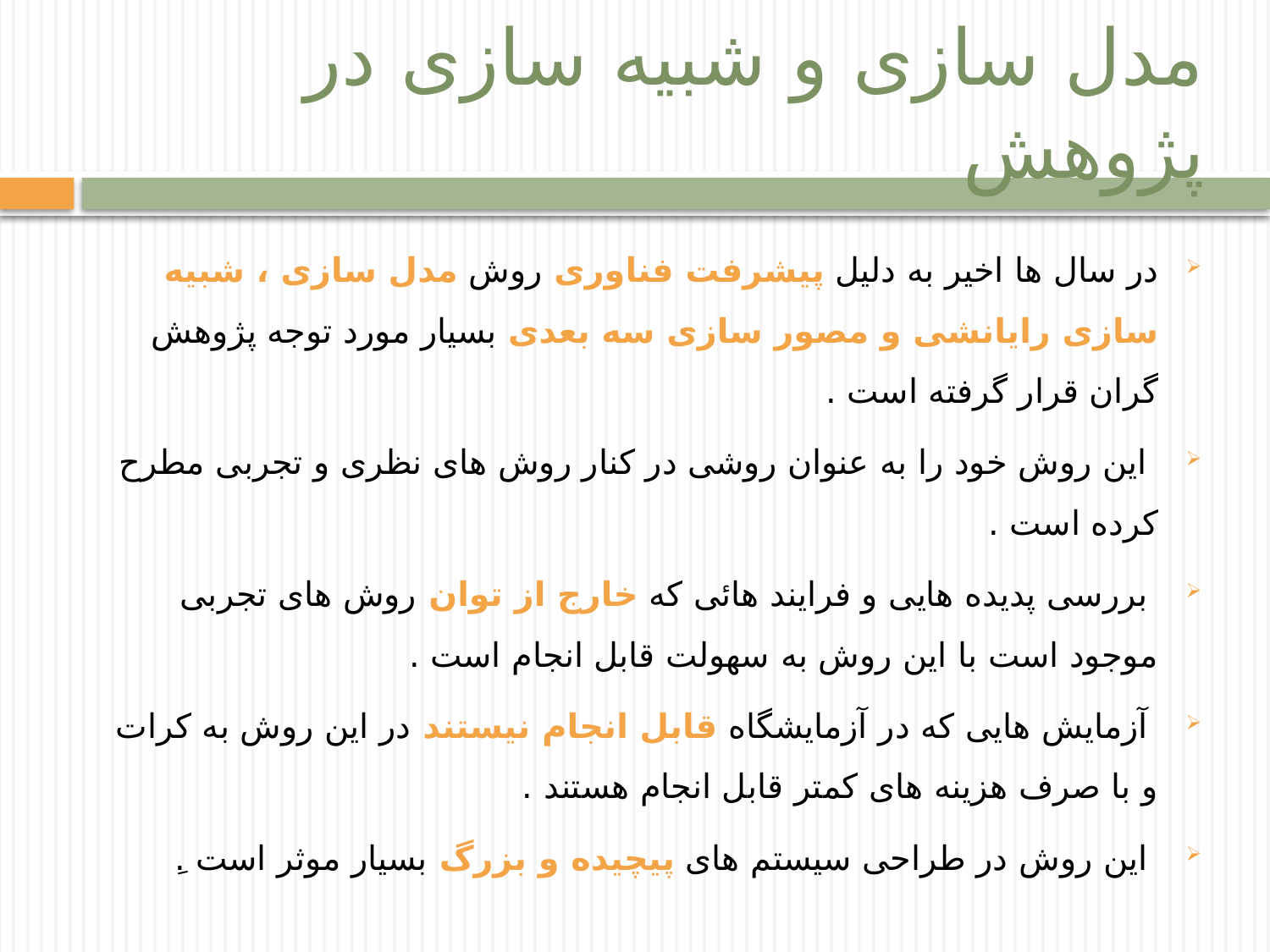

# مدل سازی و شبیه سازی در پژوهش
در سال ها اخیر به دلیل پیشرفت فناوری روش مدل سازی ، شبیه سازی رایانشی و مصور سازی سه بعدی بسیار مورد توجه پژوهش گران قرار گرفته است .
 این روش خود را به عنوان روشی در کنار روش های نظری و تجربی مطرح کرده است .
 بررسی پدیده هایی و فرایند هائی که خارج از توان روش های تجربی موجود است با این روش به سهولت قابل انجام است .
 آزمایش هایی که در آزمایشگاه قابل انجام نیستند در این روش به کرات و با صرف هزینه های کمتر قابل انجام هستند .
 این روش در طراحی سیستم های پیچیده و بزرگ بسیار موثر است .ِ